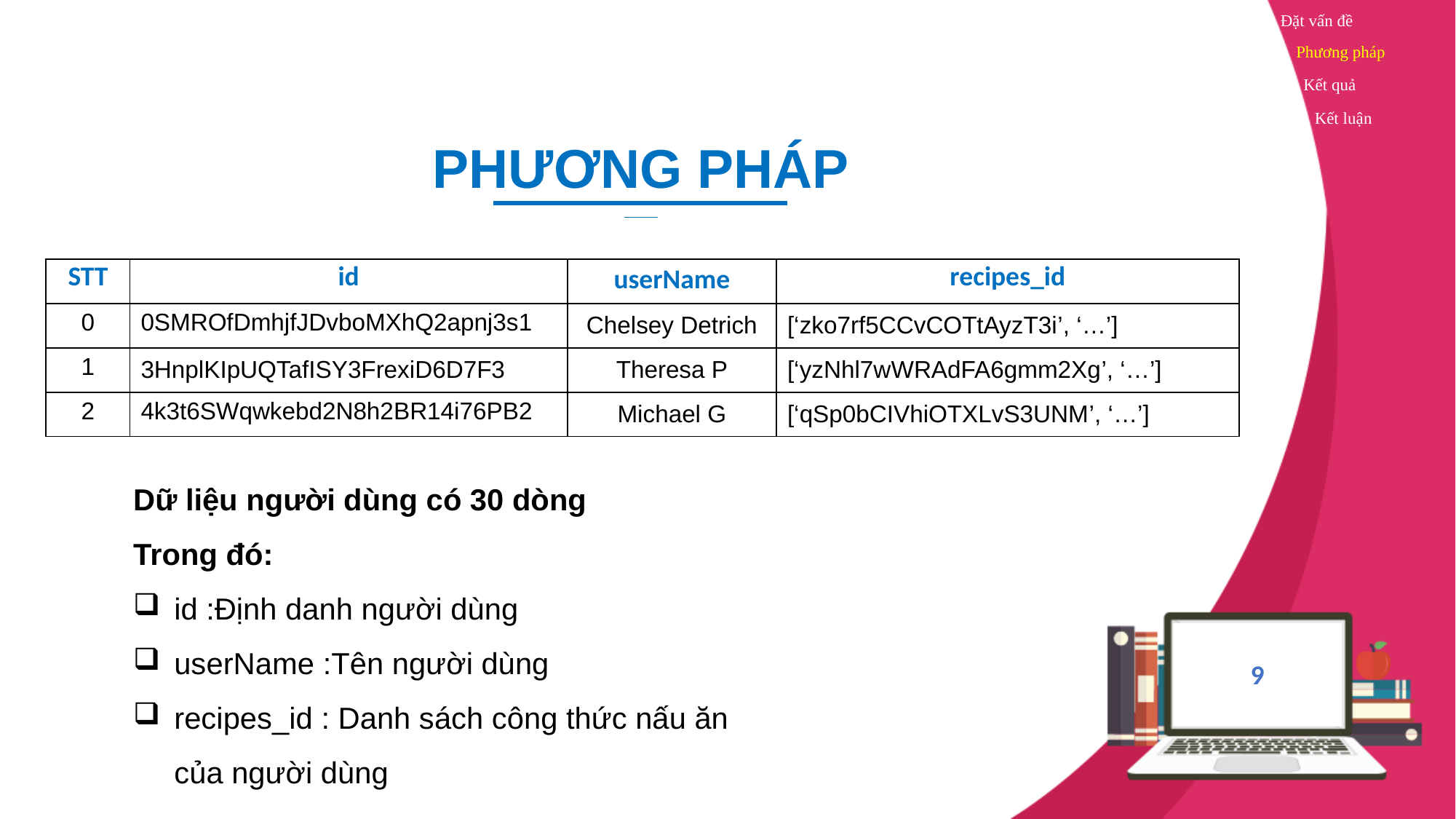

Đặt vấn đề
Phương pháp
Kết quả
Kết luận
PHƯƠNG PHÁP

| STT | id | userName | recipes\_id |
| --- | --- | --- | --- |
| 0 | 0SMROfDmhjfJDvboMXhQ2apnj3s1 | Chelsey Detrich | [‘zko7rf5CCvCOTtAyzT3i’, ‘…’] |
| 1 | 3HnplKIpUQTafISY3FrexiD6D7F3 | Theresa P | [‘yzNhl7wWRAdFA6gmm2Xg’, ‘…’] |
| 2 | 4k3t6SWqwkebd2N8h2BR14i76PB2 | Michael G | [‘qSp0bCIVhiOTXLvS3UNM’, ‘…’] |
Dữ liệu người dùng có 30 dòng
Trong đó:
id :Định danh người dùng
userName :Tên người dùng
recipes_id : Danh sách công thức nấu ăn của người dùng

9